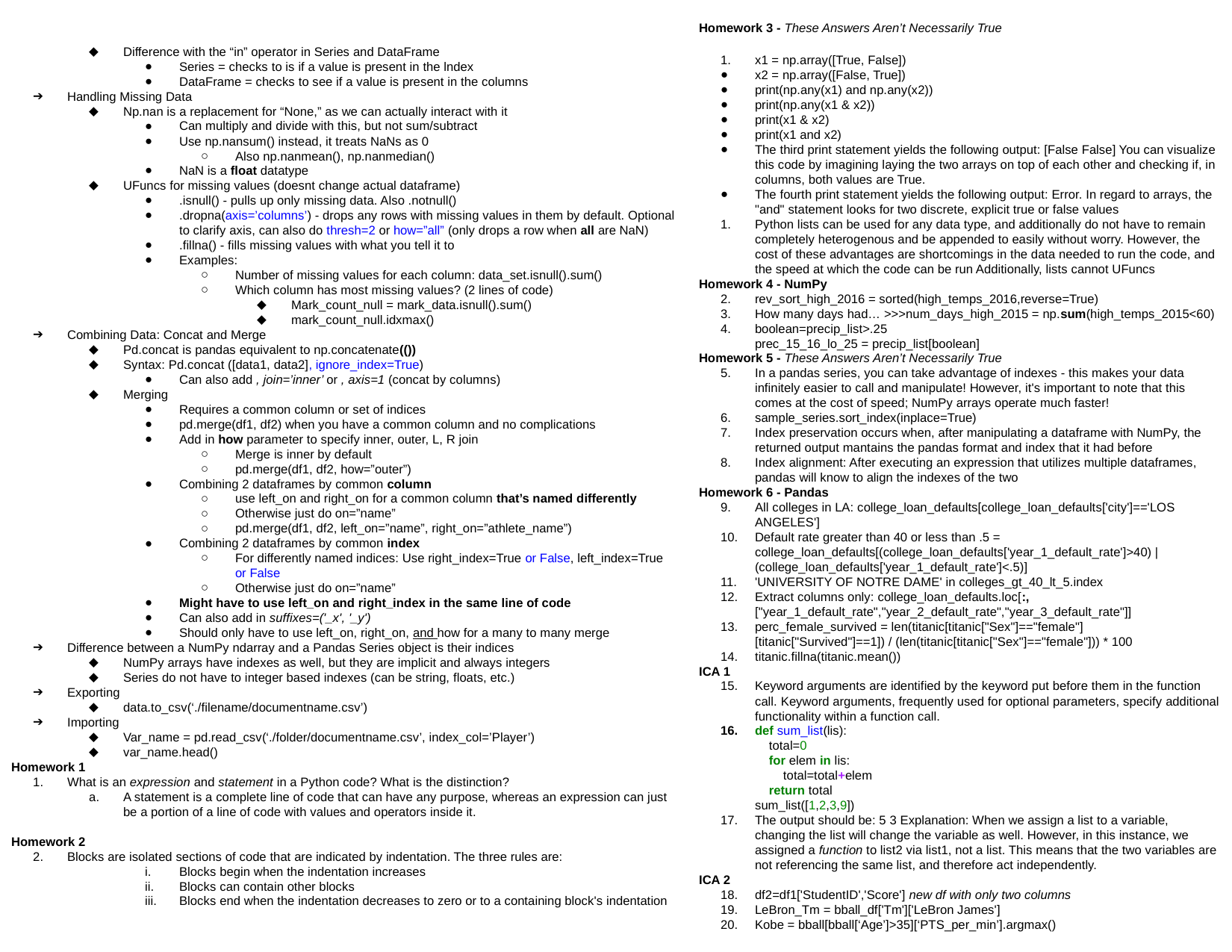

Difference with the “in” operator in Series and DataFrame
Series = checks to is if a value is present in the lndex
DataFrame = checks to see if a value is present in the columns
Handling Missing Data
Np.nan is a replacement for “None,” as we can actually interact with it
Can multiply and divide with this, but not sum/subtract
Use np.nansum() instead, it treats NaNs as 0
Also np.nanmean(), np.nanmedian()
NaN is a float datatype
UFuncs for missing values (doesnt change actual dataframe)
.isnull() - pulls up only missing data. Also .notnull()
.dropna(axis=’columns’) - drops any rows with missing values in them by default. Optional to clarify axis, can also do thresh=2 or how=”all” (only drops a row when all are NaN)
.fillna() - fills missing values with what you tell it to
Examples:
Number of missing values for each column: data_set.isnull().sum()
Which column has most missing values? (2 lines of code)
Mark_count_null = mark_data.isnull().sum()
mark_count_null.idxmax()
Combining Data: Concat and Merge
Pd.concat is pandas equivalent to np.concatenate(())
Syntax: Pd.concat ([data1, data2], ignore_index=True)
Can also add , join=’inner’ or , axis=1 (concat by columns)
Merging
Requires a common column or set of indices
pd.merge(df1, df2) when you have a common column and no complications
Add in how parameter to specify inner, outer, L, R join
Merge is inner by default
pd.merge(df1, df2, how=”outer”)
Combining 2 dataframes by common column
use left_on and right_on for a common column that’s named differently
Otherwise just do on=”name”
pd.merge(df1, df2, left_on=”name”, right_on=”athlete_name”)
Combining 2 dataframes by common index
For differently named indices: Use right_index=True or False, left_index=True or False
Otherwise just do on=”name”
Might have to use left_on and right_index in the same line of code
Can also add in suffixes=('_x', '_y')
Should only have to use left_on, right_on, and how for a many to many merge
Difference between a NumPy ndarray and a Pandas Series object is their indices
NumPy arrays have indexes as well, but they are implicit and always integers
Series do not have to integer based indexes (can be string, floats, etc.)
Exporting
data.to_csv(‘./filename/documentname.csv’)
Importing
Var_name = pd.read_csv(‘./folder/documentname.csv’, index_col=’Player’)
var_name.head()
Homework 1
What is an expression and statement in a Python code? What is the distinction?
A statement is a complete line of code that can have any purpose, whereas an expression can just be a portion of a line of code with values and operators inside it.

Homework 2
Blocks are isolated sections of code that are indicated by indentation. The three rules are:
Blocks begin when the indentation increases
Blocks can contain other blocks
Blocks end when the indentation decreases to zero or to a containing block's indentation

Homework 3 - These Answers Aren’t Necessarily True
x1 = np.array([True, False])
x2 = np.array([False, True])
print(np.any(x1) and np.any(x2))
print(np.any(x1 & x2))
print(x1 & x2)
print(x1 and x2)
The third print statement yields the following output: [False False] You can visualize this code by imagining laying the two arrays on top of each other and checking if, in columns, both values are True.
The fourth print statement yields the following output: Error. In regard to arrays, the "and" statement looks for two discrete, explicit true or false values
Python lists can be used for any data type, and additionally do not have to remain completely heterogenous and be appended to easily without worry. However, the cost of these advantages are shortcomings in the data needed to run the code, and the speed at which the code can be run Additionally, lists cannot UFuncs
Homework 4 - NumPy
rev_sort_high_2016 = sorted(high_temps_2016,reverse=True)
How many days had… >>>num_days_high_2015 = np.sum(high_temps_2015<60)
boolean=precip_list>.25
prec_15_16_lo_25 = precip_list[boolean]
Homework 5 - These Answers Aren’t Necessarily True
In a pandas series, you can take advantage of indexes - this makes your data infinitely easier to call and manipulate! However, it's important to note that this comes at the cost of speed; NumPy arrays operate much faster!
sample_series.sort_index(inplace=True)
Index preservation occurs when, after manipulating a dataframe with NumPy, the returned output mantains the pandas format and index that it had before
Index alignment: After executing an expression that utilizes multiple dataframes, pandas will know to align the indexes of the two
Homework 6 - Pandas
All colleges in LA: college_loan_defaults[college_loan_defaults['city']=='LOS ANGELES']
Default rate greater than 40 or less than .5 = college_loan_defaults[(college_loan_defaults['year_1_default_rate']>40) |(college_loan_defaults['year_1_default_rate']<.5)]
'UNIVERSITY OF NOTRE DAME' in colleges_gt_40_lt_5.index
Extract columns only: college_loan_defaults.loc[:, ["year_1_default_rate","year_2_default_rate","year_3_default_rate"]]
perc_female_survived = len(titanic[titanic["Sex"]=="female"][titanic["Survived"]==1]) / (len(titanic[titanic["Sex"]=="female"])) * 100
titanic.fillna(titanic.mean())
ICA 1
Keyword arguments are identified by the keyword put before them in the function call. Keyword arguments, frequently used for optional parameters, specify additional functionality within a function call.
def sum_list(lis):
    total=0
    for elem in lis:
        total=total+elem
    return total
sum_list([1,2,3,9])
The output should be: 5 3 Explanation: When we assign a list to a variable, changing the list will change the variable as well. However, in this instance, we assigned a function to list2 via list1, not a list. This means that the two variables are not referencing the same list, and therefore act independently.
ICA 2
df2=df1['StudentID','Score'] new df with only two columns
LeBron_Tm = bball_df['Tm']['LeBron James']
Kobe = bball[bball[‘Age’]>35][‘PTS_per_min’].argmax()